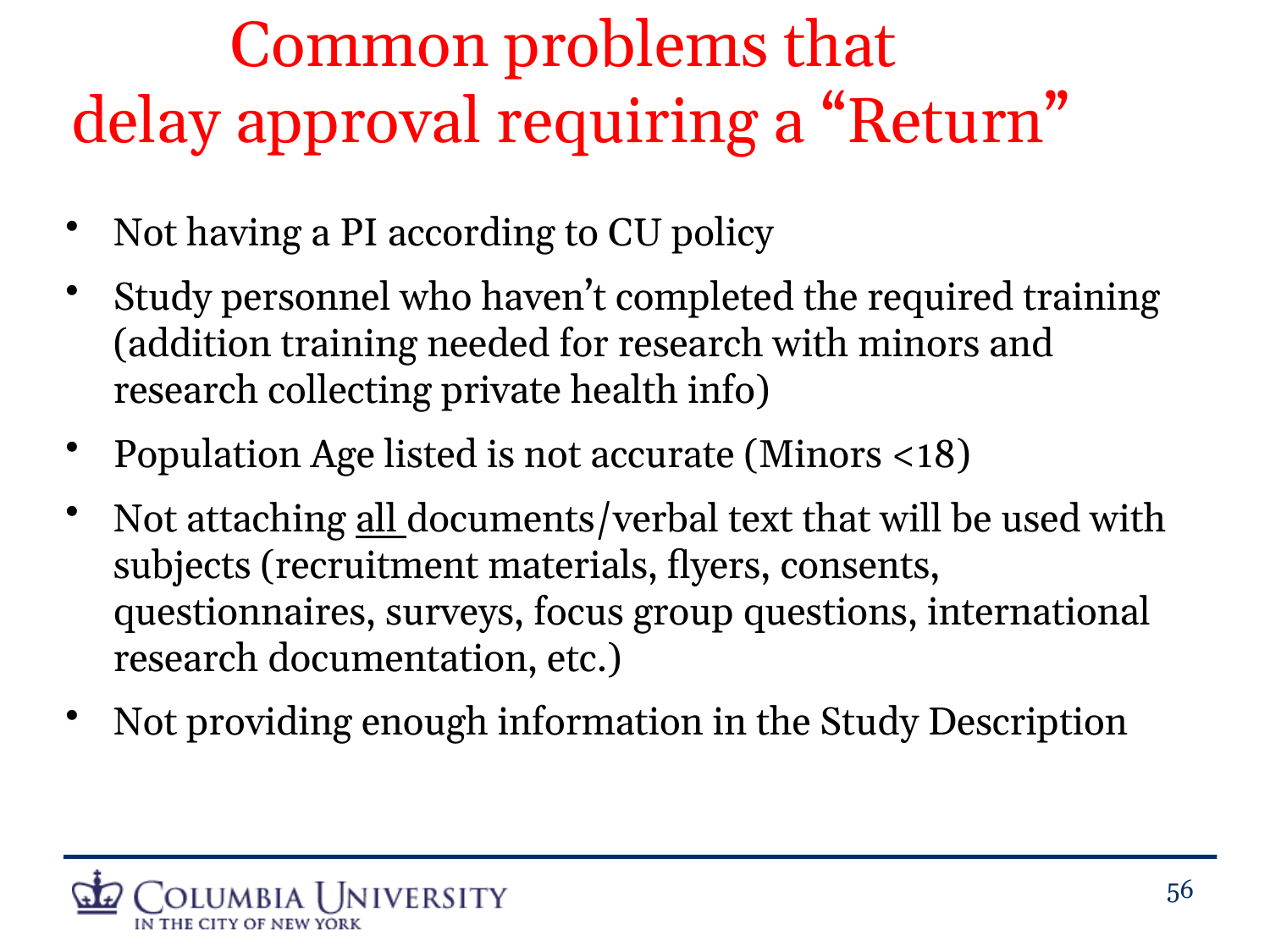

Common problems that
delay approval requiring a “Return”
Not having a PI according to CU policy
Study personnel who haven’t completed the required training (addition training needed for research with minors and research collecting private health info)
Population Age listed is not accurate (Minors <18)
Not attaching all documents/verbal text that will be used with subjects (recruitment materials, flyers, consents, questionnaires, surveys, focus group questions, international research documentation, etc.)
Not providing enough information in the Study Description
56